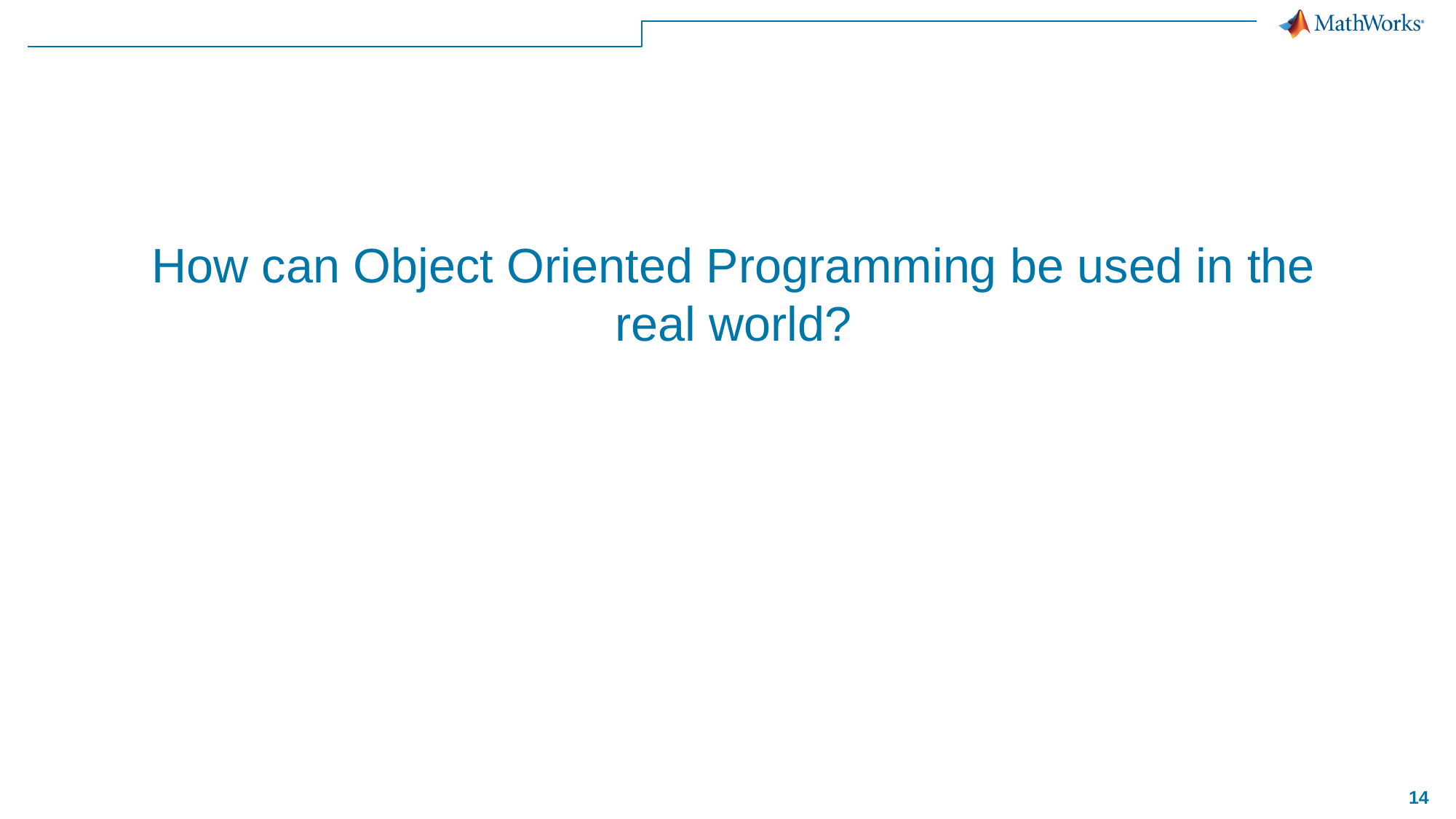

# How can Object Oriented Programming be used in the real world?